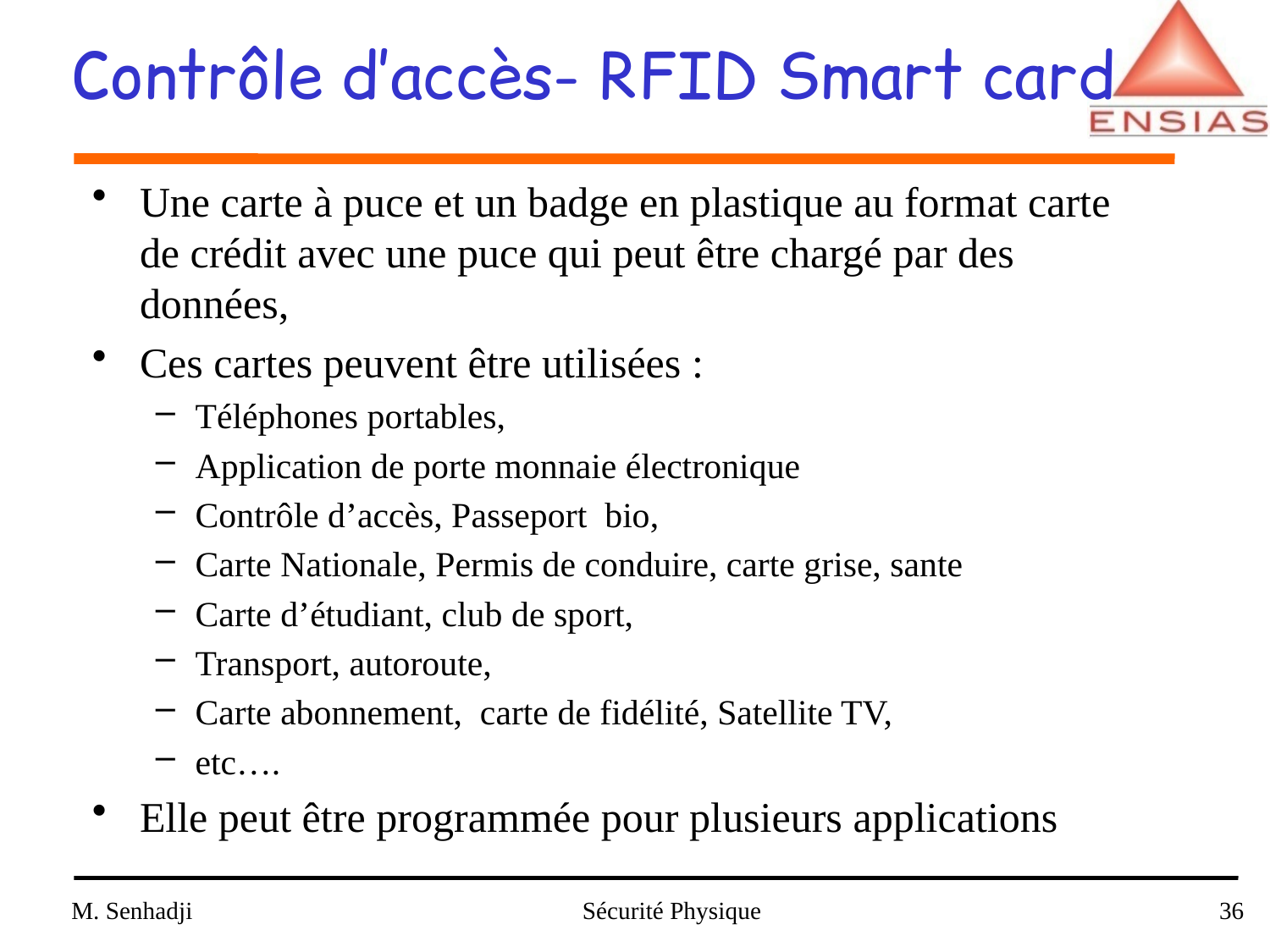

# Contrôle d’accès- RFID Smart card
Une carte à puce et un badge en plastique au format carte de crédit avec une puce qui peut être chargé par des données,
Ces cartes peuvent être utilisées :
Téléphones portables,
Application de porte monnaie électronique
Contrôle d’accès, Passeport  bio,
Carte Nationale, Permis de conduire, carte grise, sante
Carte d’étudiant, club de sport,
Transport, autoroute,
Carte abonnement,  carte de fidélité, Satellite TV,
etc….
Elle peut être programmée pour plusieurs applications